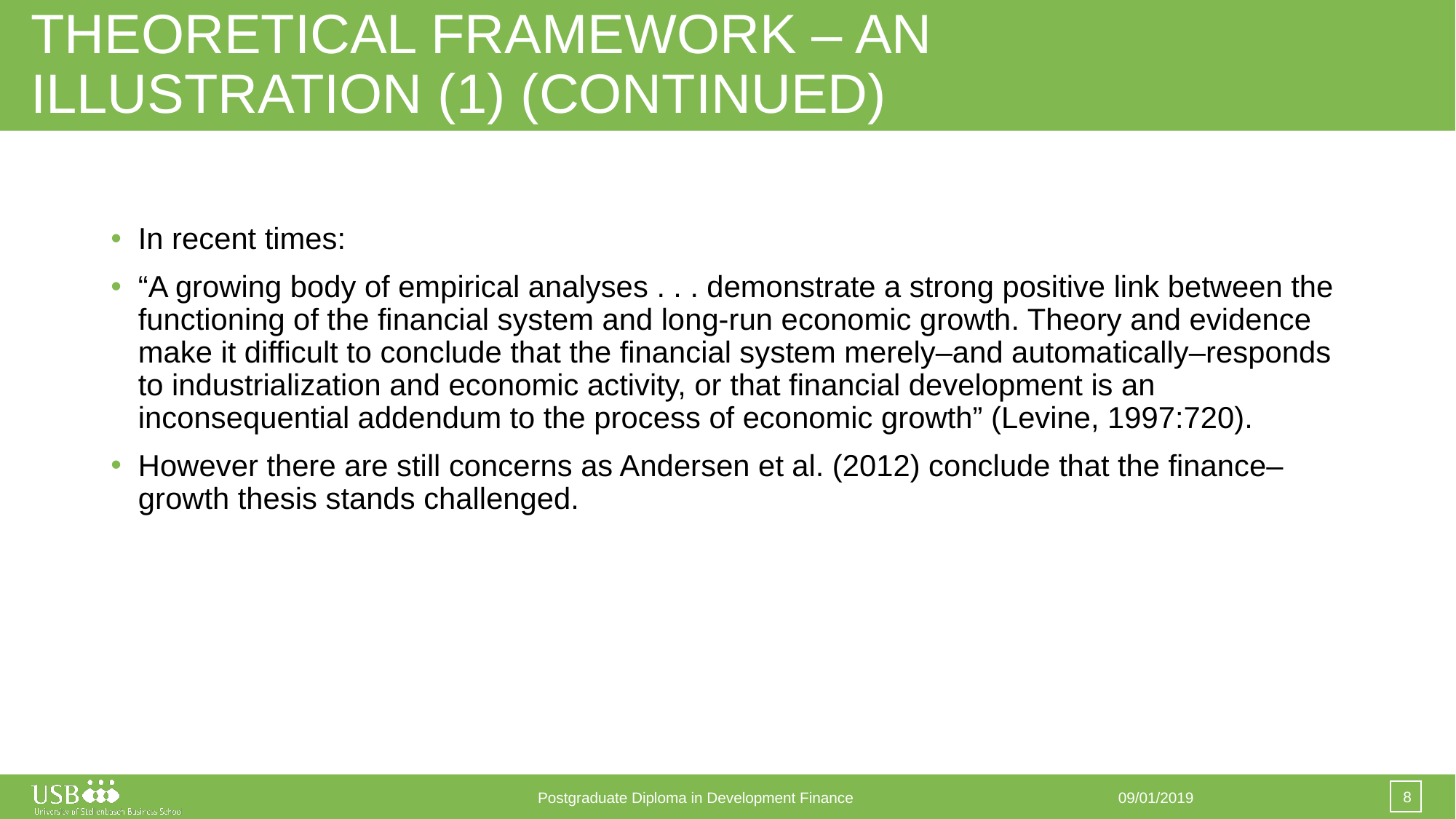

# THEORETICAL FRAMEWORK – AN ILLUSTRATION (1) (CONTINUED)
In recent times:
“A growing body of empirical analyses . . . demonstrate a strong positive link between the functioning of the financial system and long-run economic growth. Theory and evidence make it difficult to conclude that the financial system merely–and automatically–responds to industrialization and economic activity, or that financial development is an inconsequential addendum to the process of economic growth” (Levine, 1997:720).
However there are still concerns as Andersen et al. (2012) conclude that the finance–growth thesis stands challenged.

8